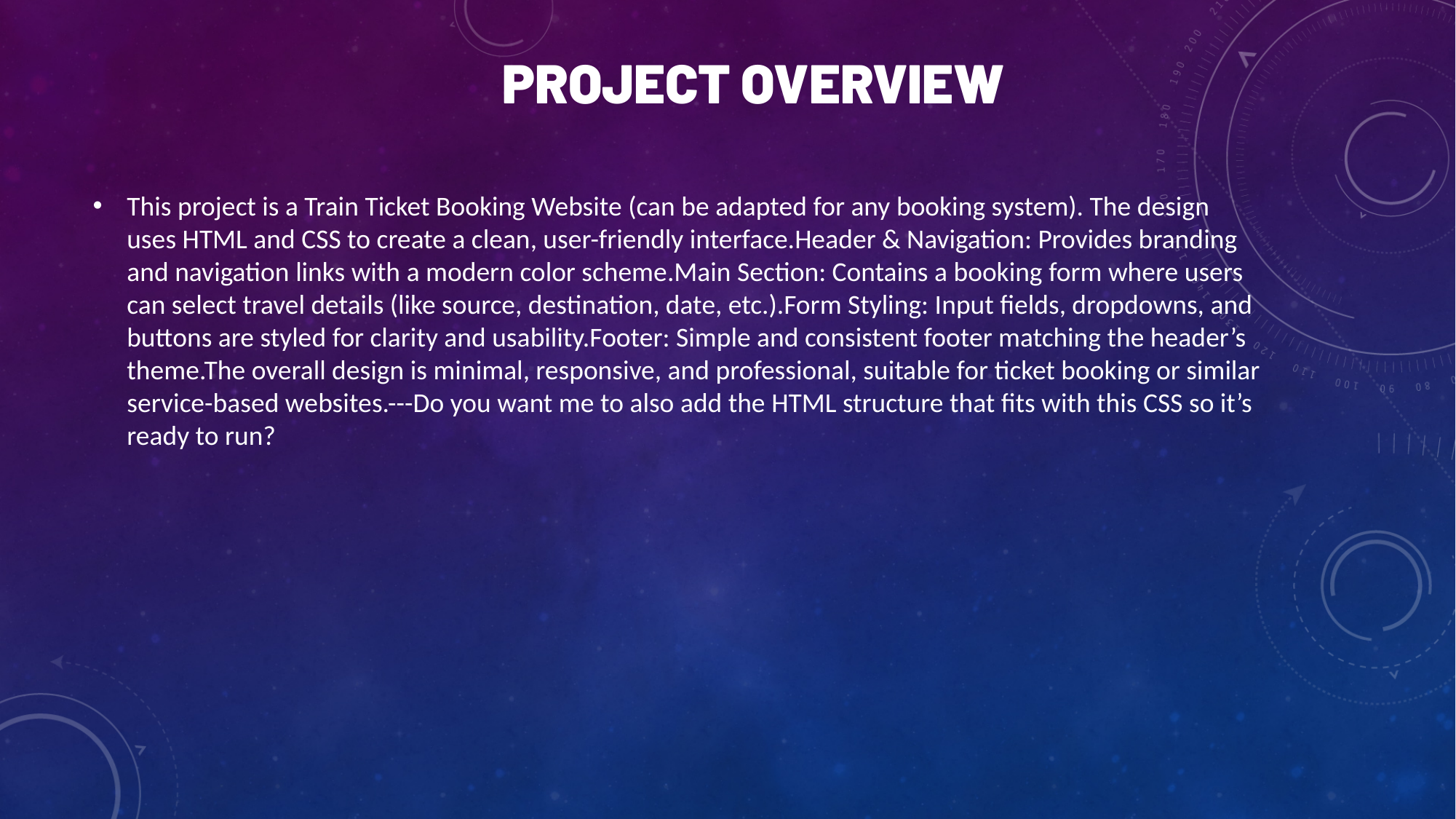

This project is a Train Ticket Booking Website (can be adapted for any booking system). The design uses HTML and CSS to create a clean, user-friendly interface.Header & Navigation: Provides branding and navigation links with a modern color scheme.Main Section: Contains a booking form where users can select travel details (like source, destination, date, etc.).Form Styling: Input fields, dropdowns, and buttons are styled for clarity and usability.Footer: Simple and consistent footer matching the header’s theme.The overall design is minimal, responsive, and professional, suitable for ticket booking or similar service-based websites.---Do you want me to also add the HTML structure that fits with this CSS so it’s ready to run?
# Project overview